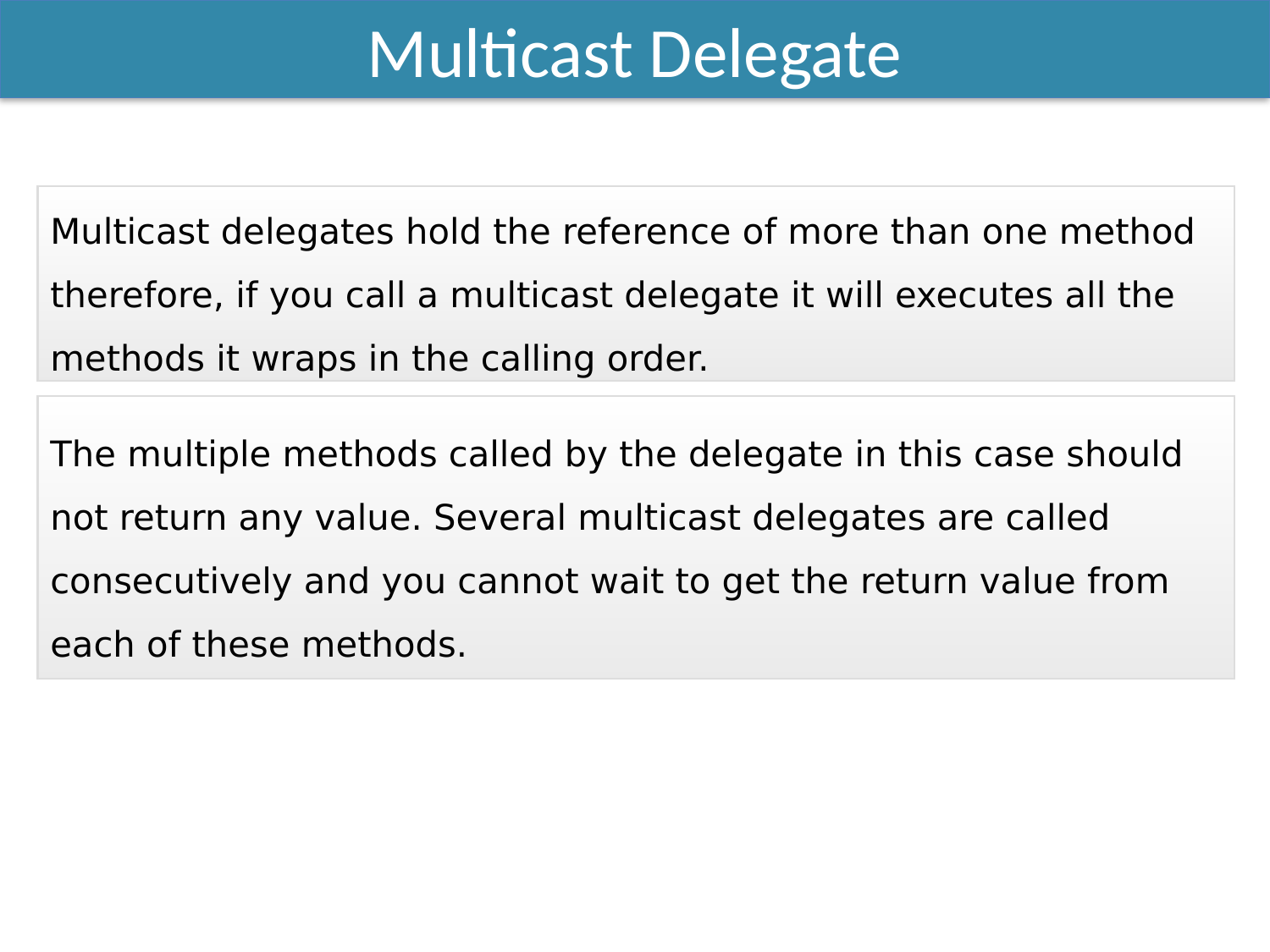

Multicast Delegate
Multicast delegates hold the reference of more than one method therefore, if you call a multicast delegate it will executes all the methods it wraps in the calling order.
The multiple methods called by the delegate in this case should not return any value. Several multicast delegates are called consecutively and you cannot wait to get the return value from each of these methods.